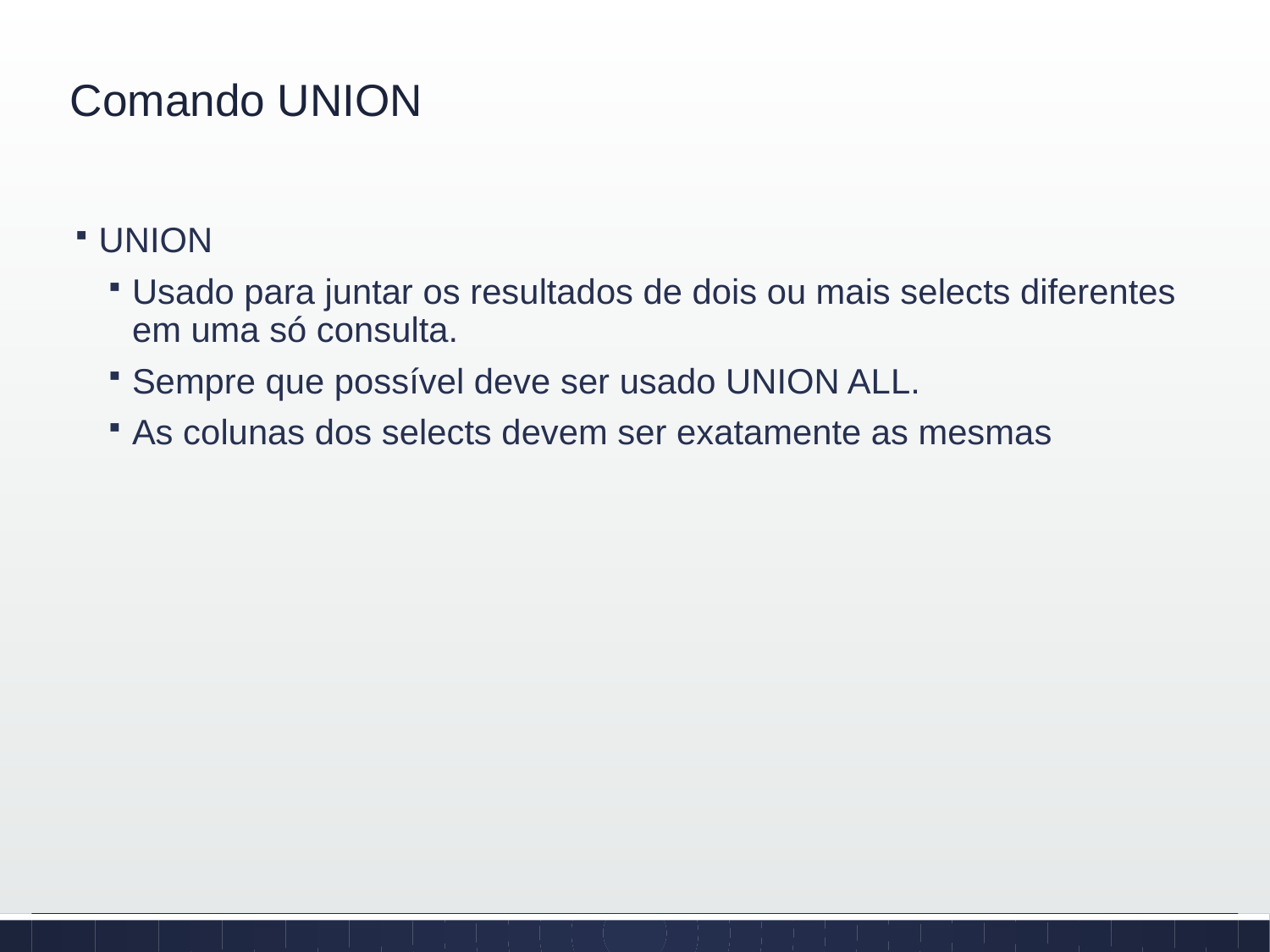

# Comando UNION
UNION
Usado para juntar os resultados de dois ou mais selects diferentes em uma só consulta.
Sempre que possível deve ser usado UNION ALL.
As colunas dos selects devem ser exatamente as mesmas